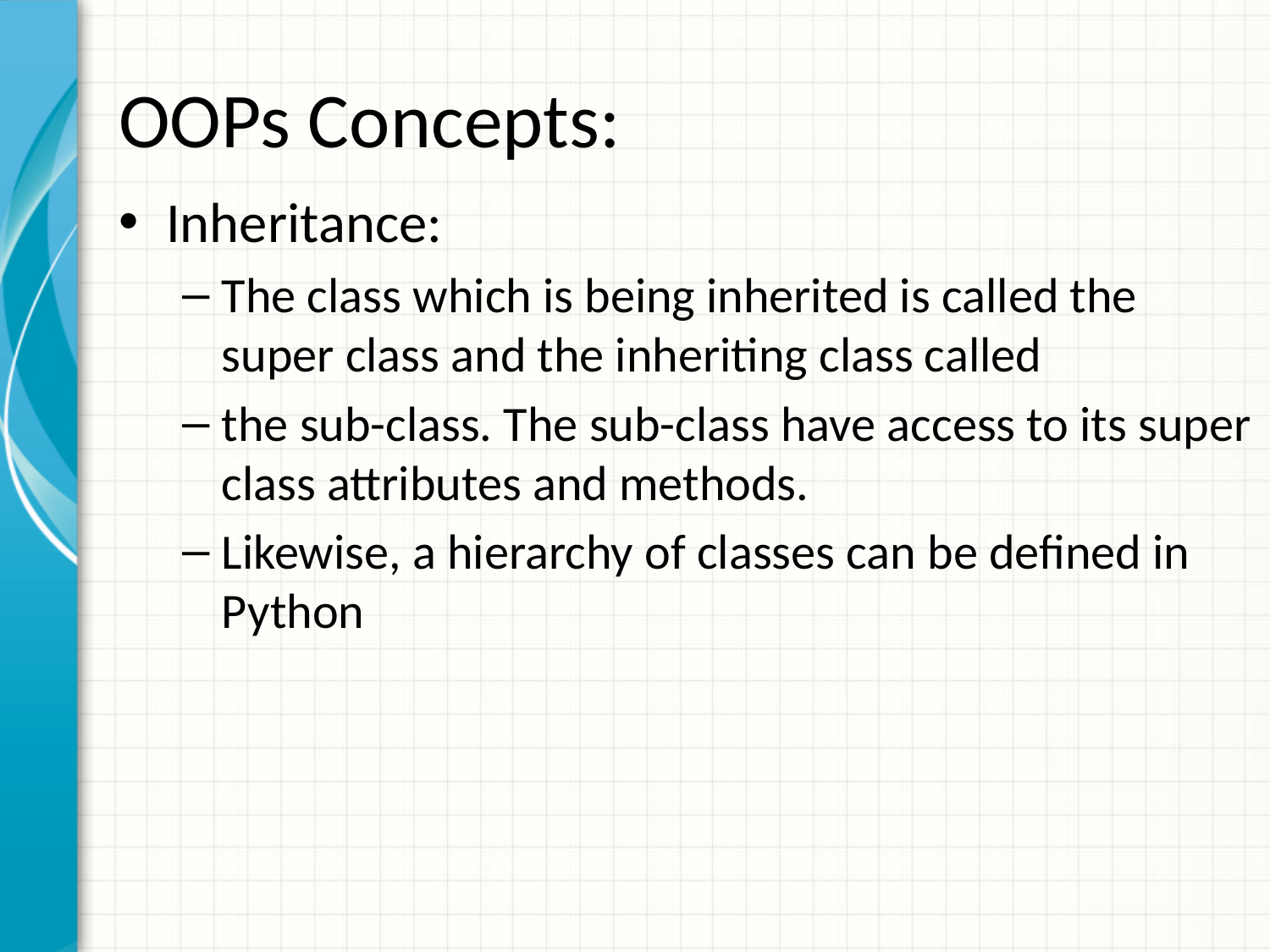

# OOPs Concepts:
Inheritance:
The class which is being inherited is called the super class and the inheriting class called
the sub-class. The sub-class have access to its super class attributes and methods.
Likewise, a hierarchy of classes can be defined in Python